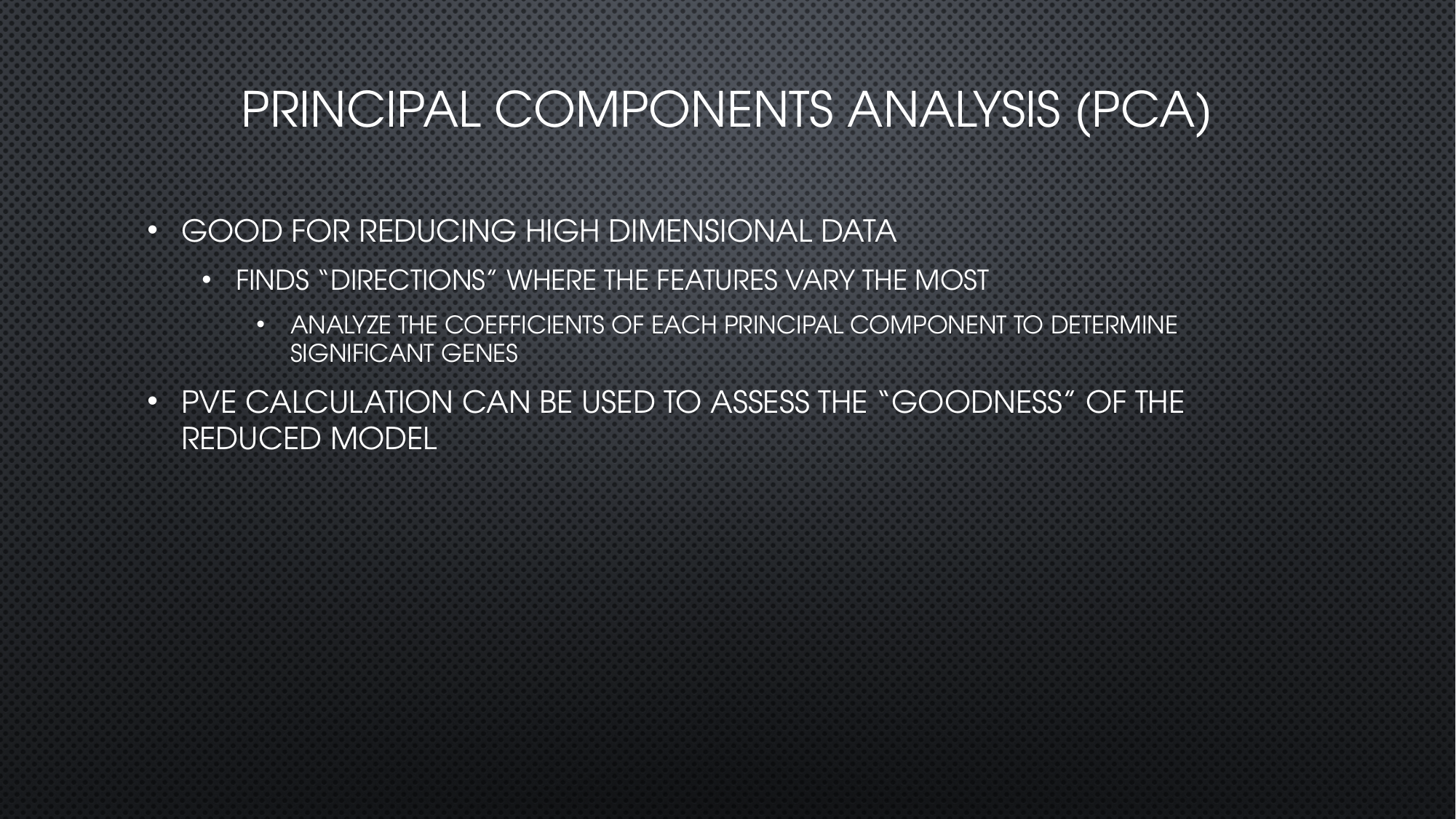

# Principal components analysis (pca)
Good for reducing high dimensional data
Finds “directions” where the features vary the most
Analyze the coefficients of each principal component to determine significant genes
PVE calculation can be used to assess the “goodness” of the reduced model